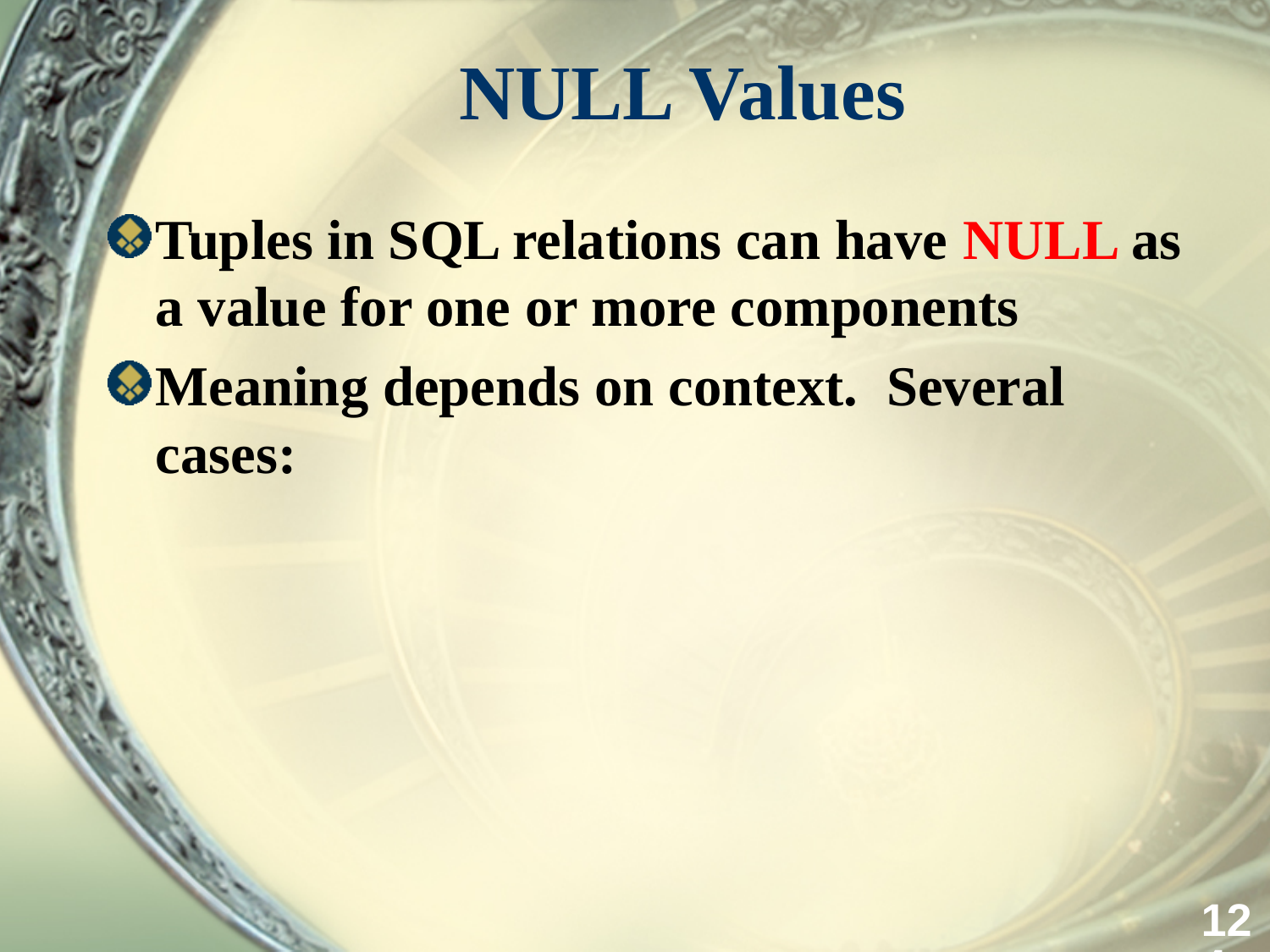

# NULL Values
Tuples in SQL relations can have NULL as a value for one or more components
Meaning depends on context.  Several cases:
124